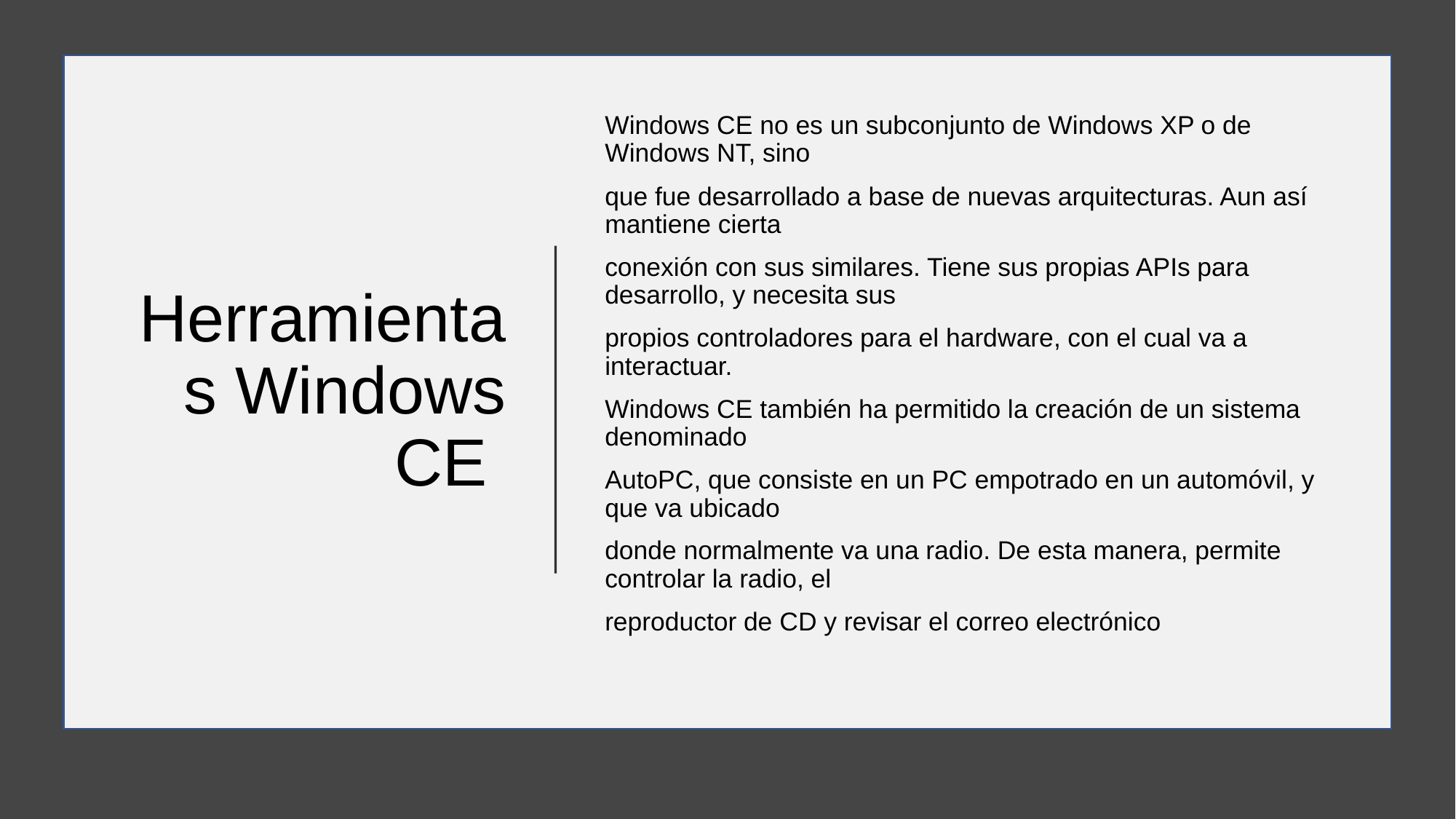

# Herramientas Windows CE
Windows CE no es un subconjunto de Windows XP o de Windows NT, sino
que fue desarrollado a base de nuevas arquitecturas. Aun así mantiene cierta
conexión con sus similares. Tiene sus propias APIs para desarrollo, y necesita sus
propios controladores para el hardware, con el cual va a interactuar.
Windows CE también ha permitido la creación de un sistema denominado
AutoPC, que consiste en un PC empotrado en un automóvil, y que va ubicado
donde normalmente va una radio. De esta manera, permite controlar la radio, el
reproductor de CD y revisar el correo electrónico